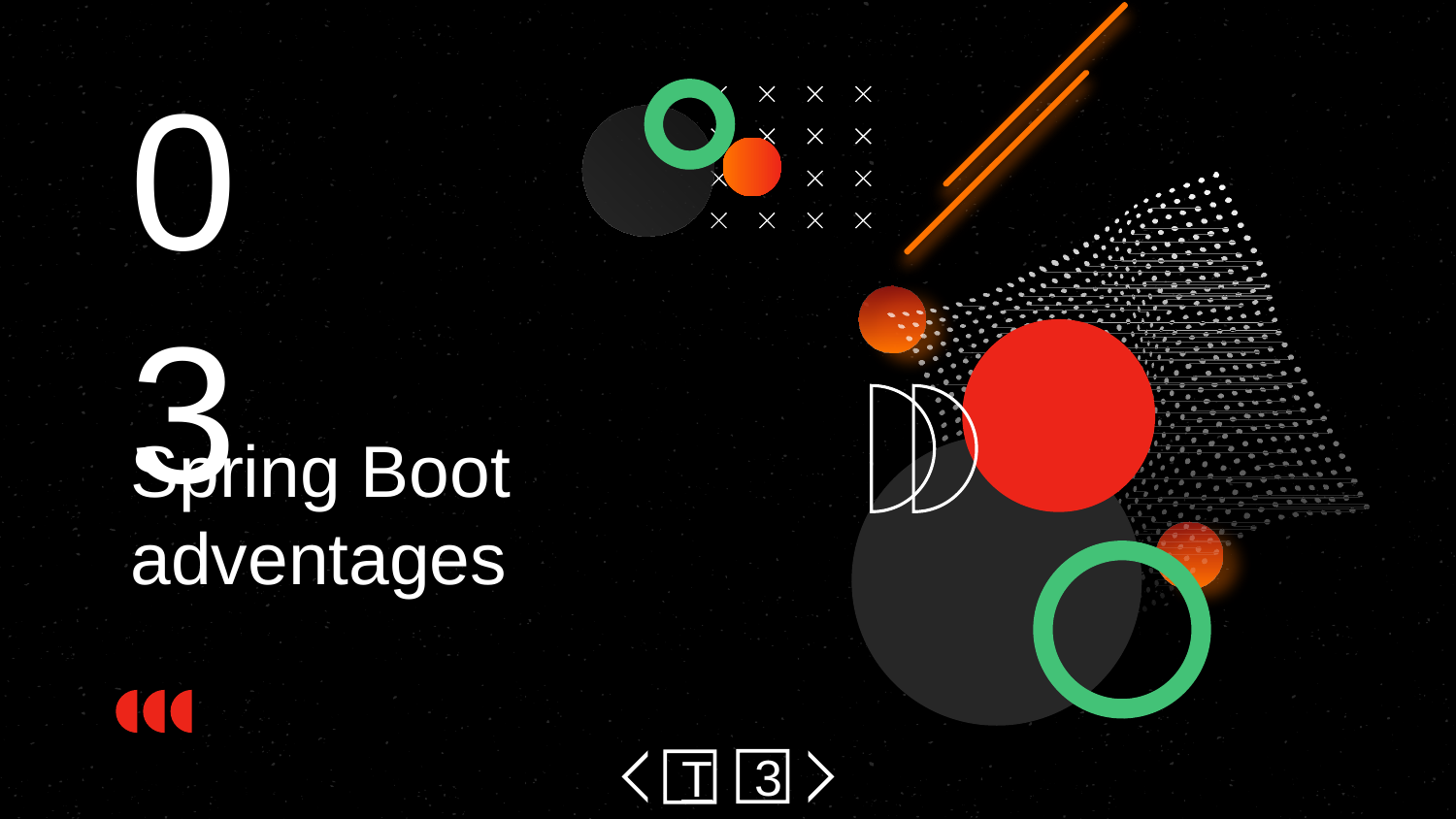

03

# Spring Boot adventages

3
T